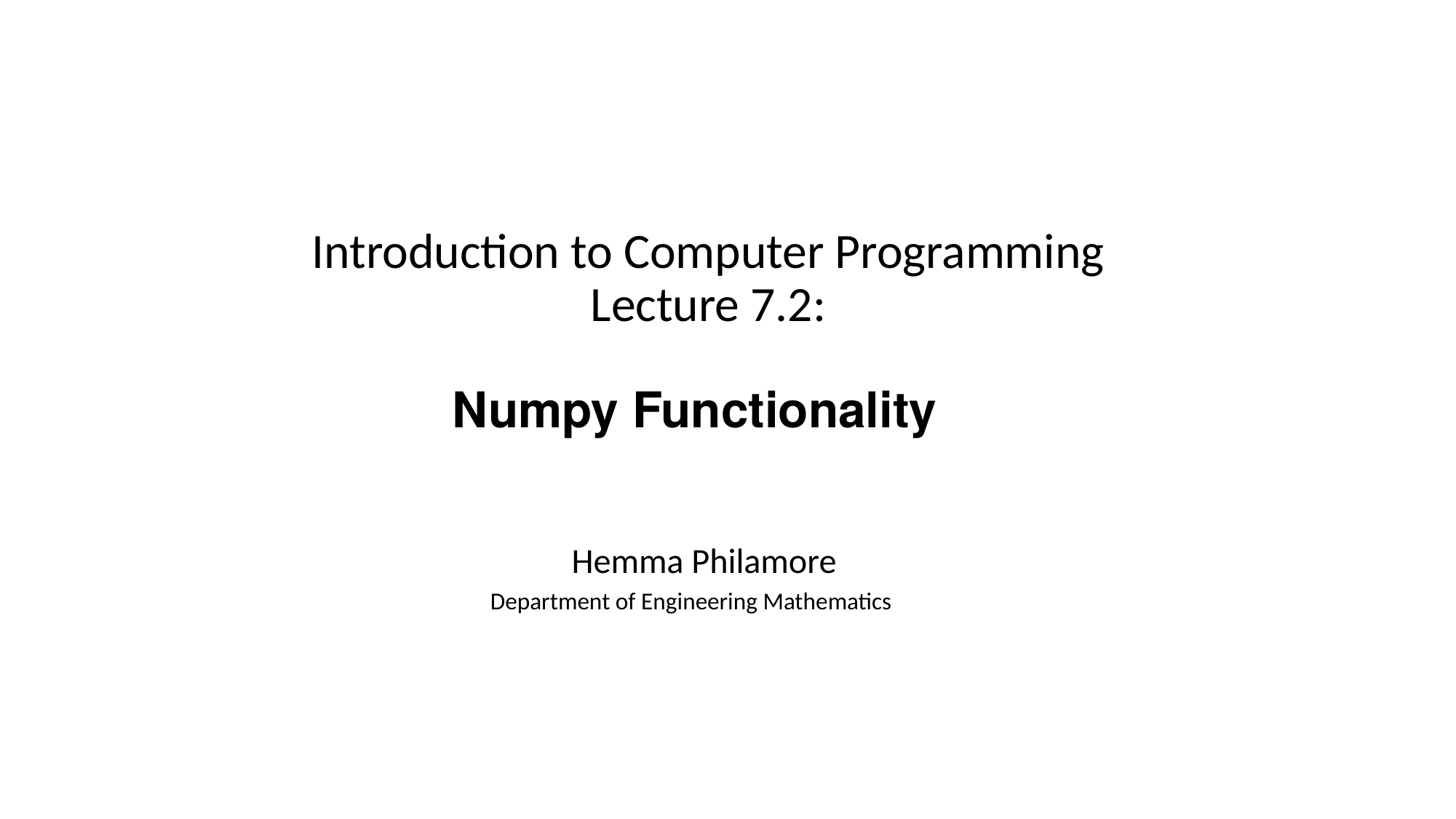

# Introduction to Computer Programming Lecture 7.2:

Numpy Functionality
Hemma Philamore

Department of Engineering Mathematics